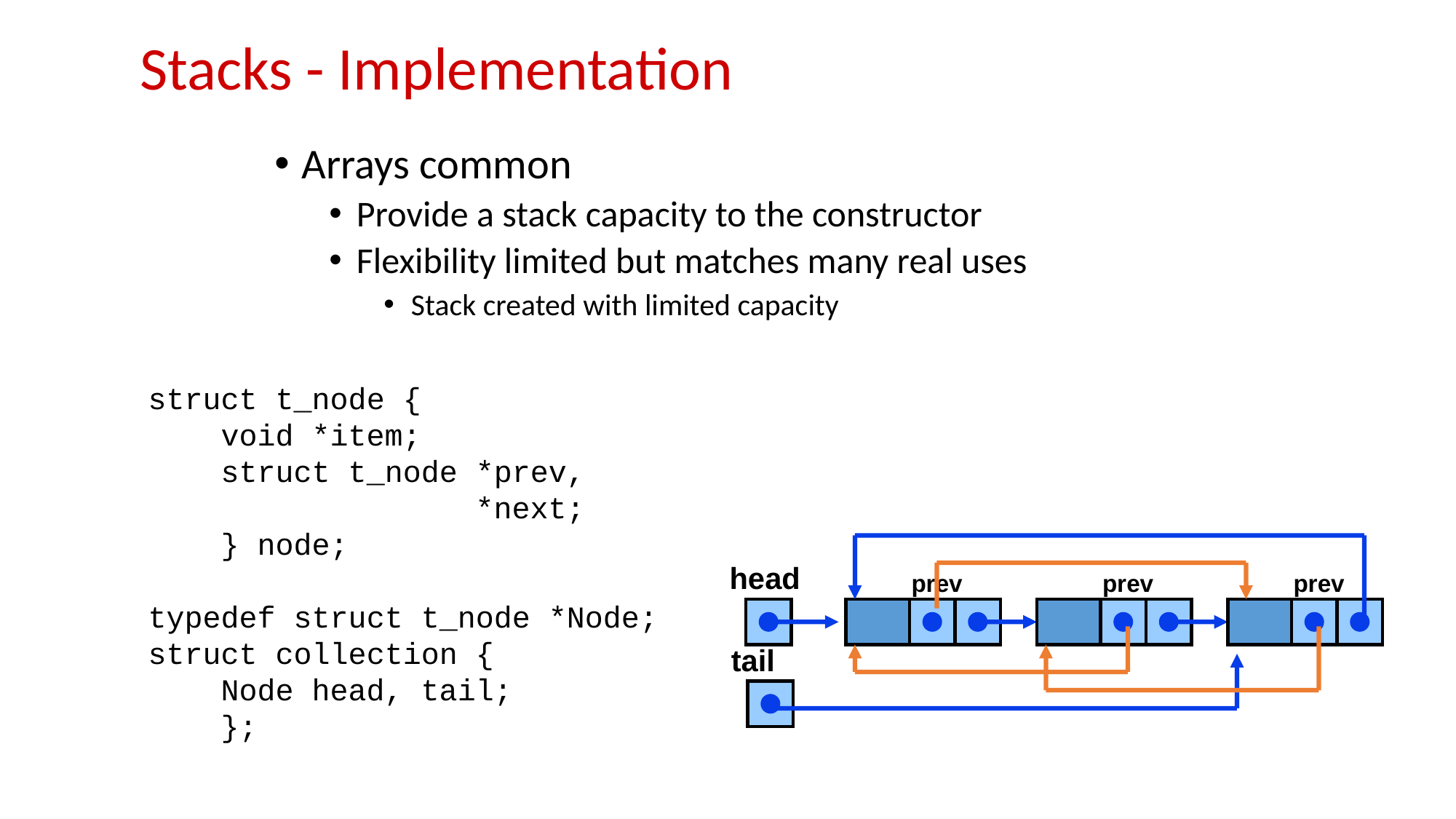

# Stacks - Implementation
Arrays common
Provide a stack capacity to the constructor
Flexibility limited but matches many real uses
Stack created with limited capacity

struct t_node {
    void *item;
    struct t_node *prev,
                  *next;
    } node;

typedef struct t_node *Node;
struct collection {
    Node head, tail;
    };

head
prev

prev

prev

tail